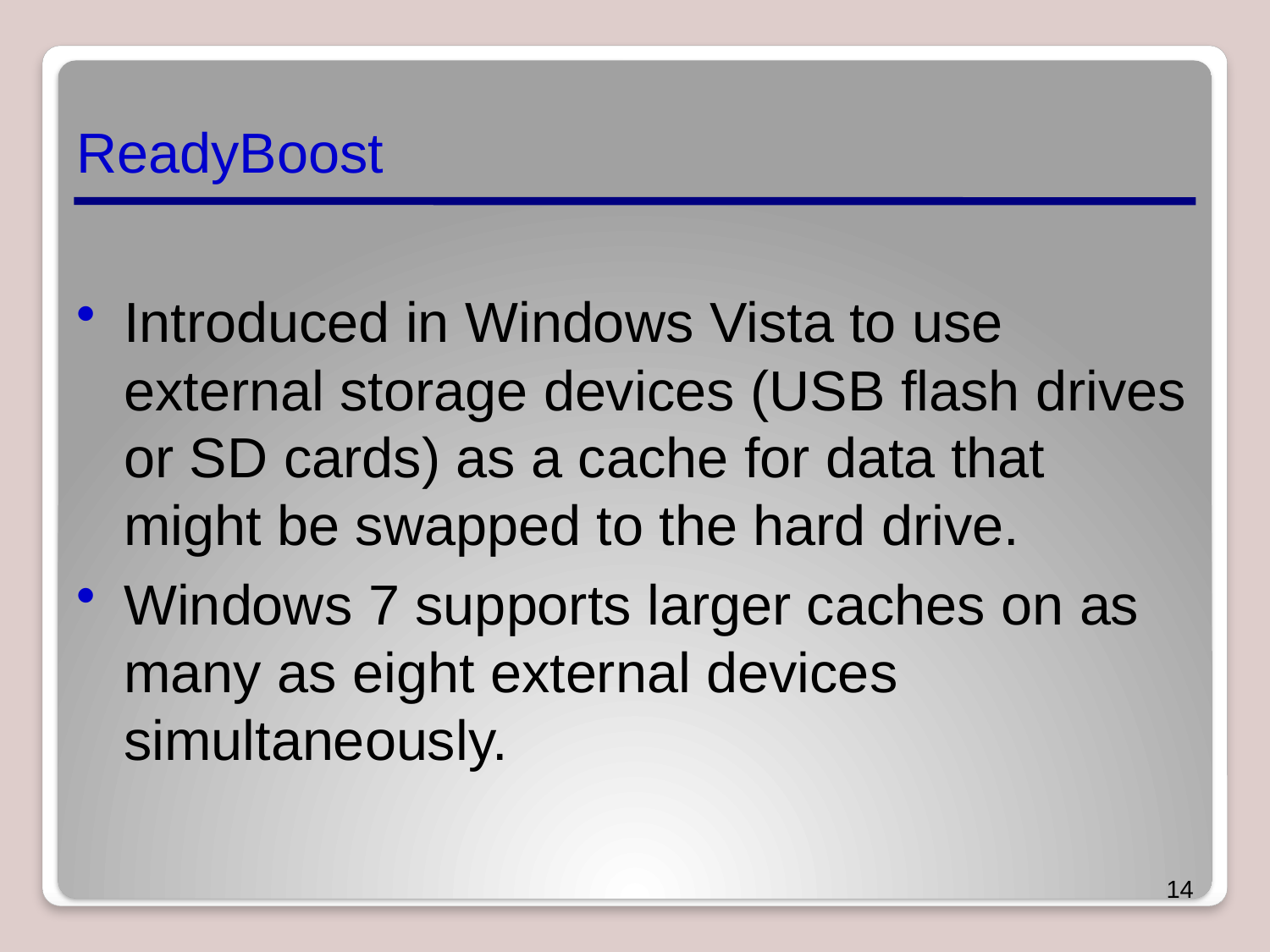

# ReadyBoost

Introduced in Windows Vista to use external storage devices (USB flash drives or SD cards) as a cache for data that might be swapped to the hard drive.
Windows 7 supports larger caches on as many as eight external devices simultaneously.
14